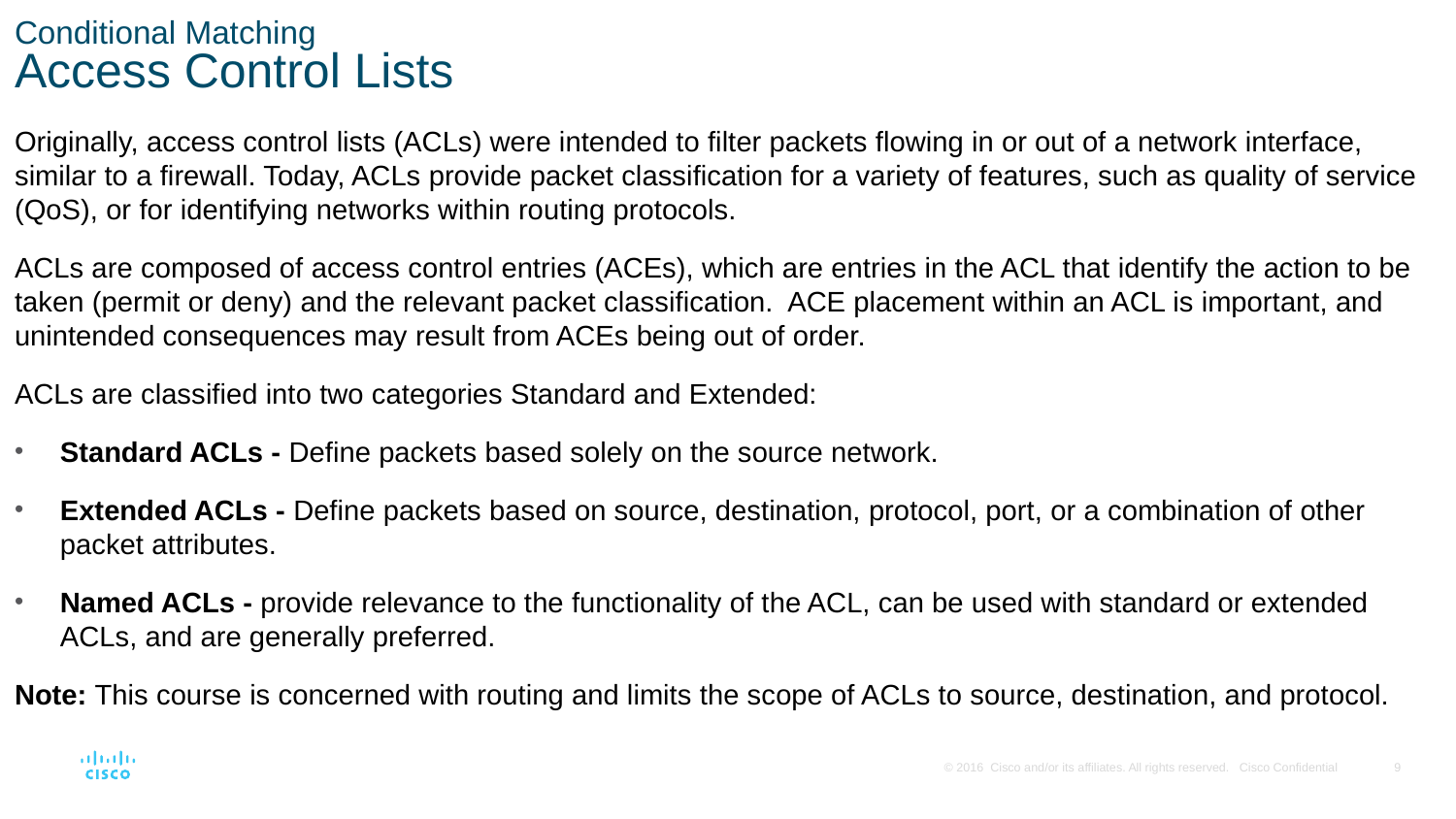

# Conditional Matching Access Control Lists
Originally, access control lists (ACLs) were intended to filter packets flowing in or out of a network interface, similar to a firewall. Today, ACLs provide packet classification for a variety of features, such as quality of service (QoS), or for identifying networks within routing protocols.
ACLs are composed of access control entries (ACEs), which are entries in the ACL that identify the action to be taken (permit or deny) and the relevant packet classification.  ACE placement within an ACL is important, and unintended consequences may result from ACEs being out of order.
ACLs are classified into two categories Standard and Extended:
Standard ACLs - Define packets based solely on the source network.
Extended ACLs - Define packets based on source, destination, protocol, port, or a combination of other packet attributes.
Named ACLs - provide relevance to the functionality of the ACL, can be used with standard or extended ACLs, and are generally preferred.
Note: This course is concerned with routing and limits the scope of ACLs to source, destination, and protocol.